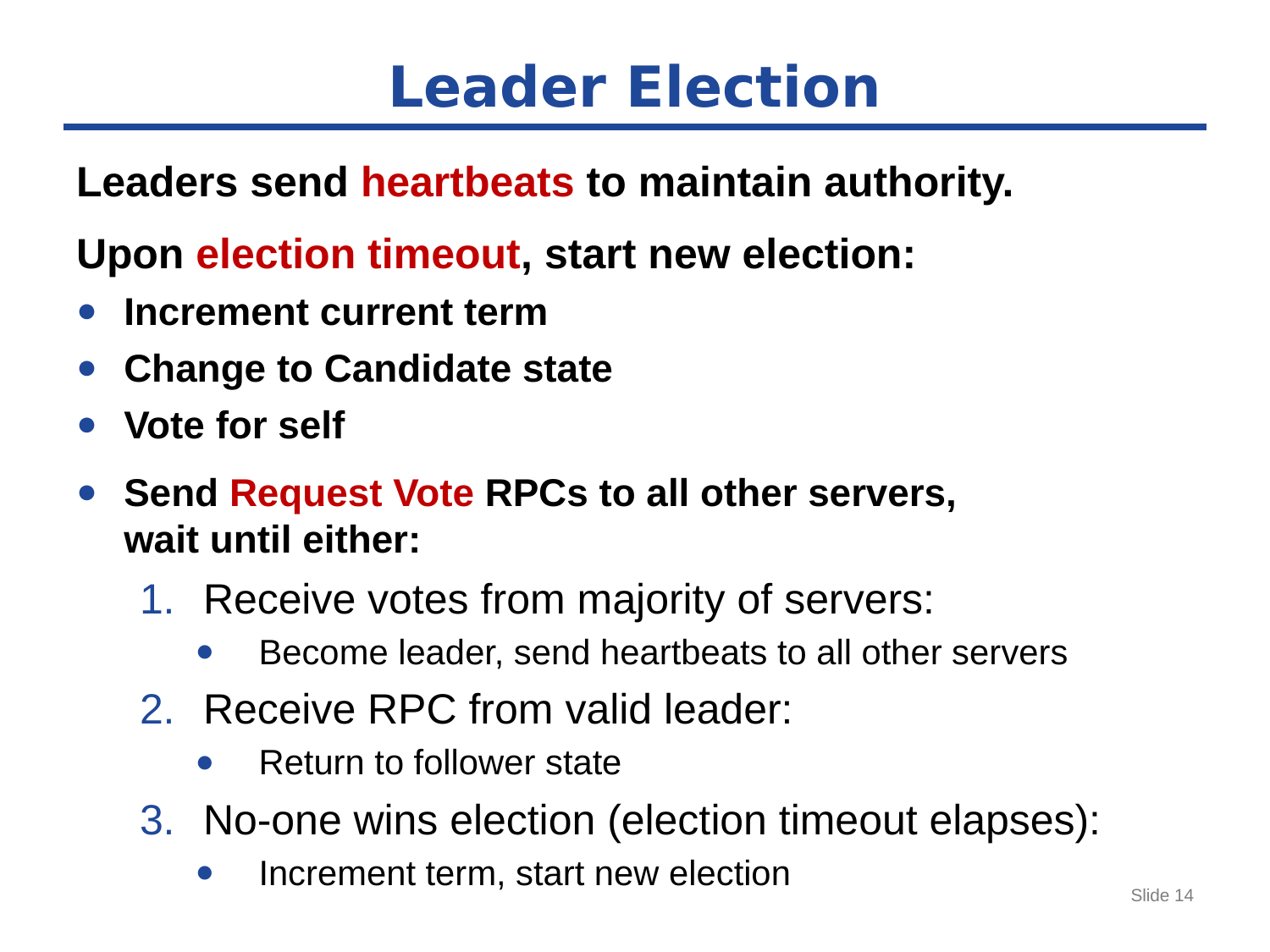

# Leader Election
Leaders send heartbeats to maintain authority.
Upon election timeout, start new election:
Increment current term
Change to Candidate state
Vote for self
Send Request Vote RPCs to all other servers,
wait until either:
Receive votes from majority of servers:
Become leader, send heartbeats to all other servers
Receive RPC from valid leader:
Return to follower state
No-one wins election (election timeout elapses):
Increment term, start new election
Slide 14